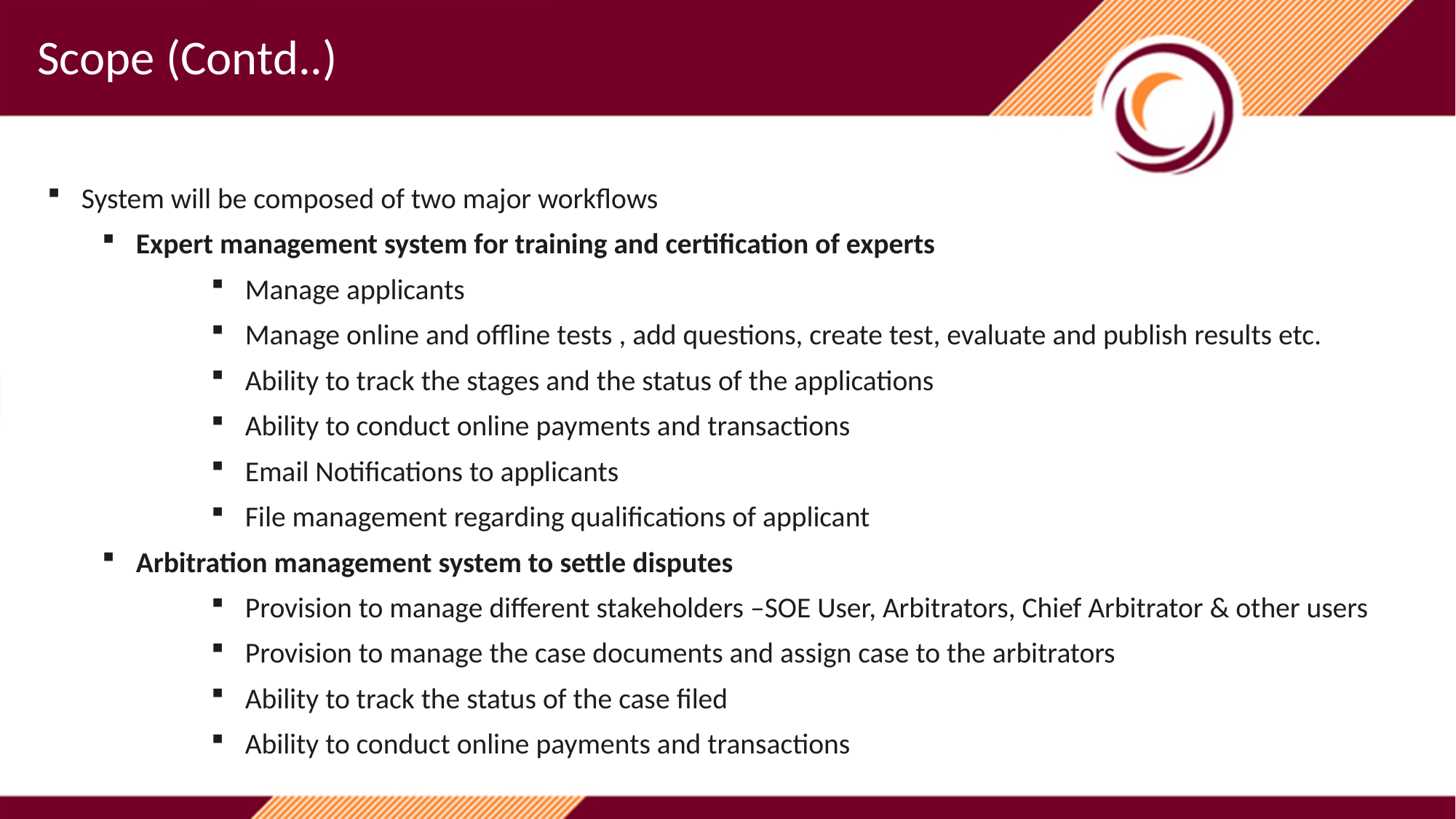

Scope (Contd..)
System will be composed of two major workflows
Expert management system for training and certification of experts
Manage applicants
Manage online and offline tests , add questions, create test, evaluate and publish results etc.
Ability to track the stages and the status of the applications
Ability to conduct online payments and transactions
Email Notifications to applicants
File management regarding qualifications of applicant
Arbitration management system to settle disputes
Provision to manage different stakeholders –SOE User, Arbitrators, Chief Arbitrator & other users
Provision to manage the case documents and assign case to the arbitrators
Ability to track the status of the case filed
Ability to conduct online payments and transactions